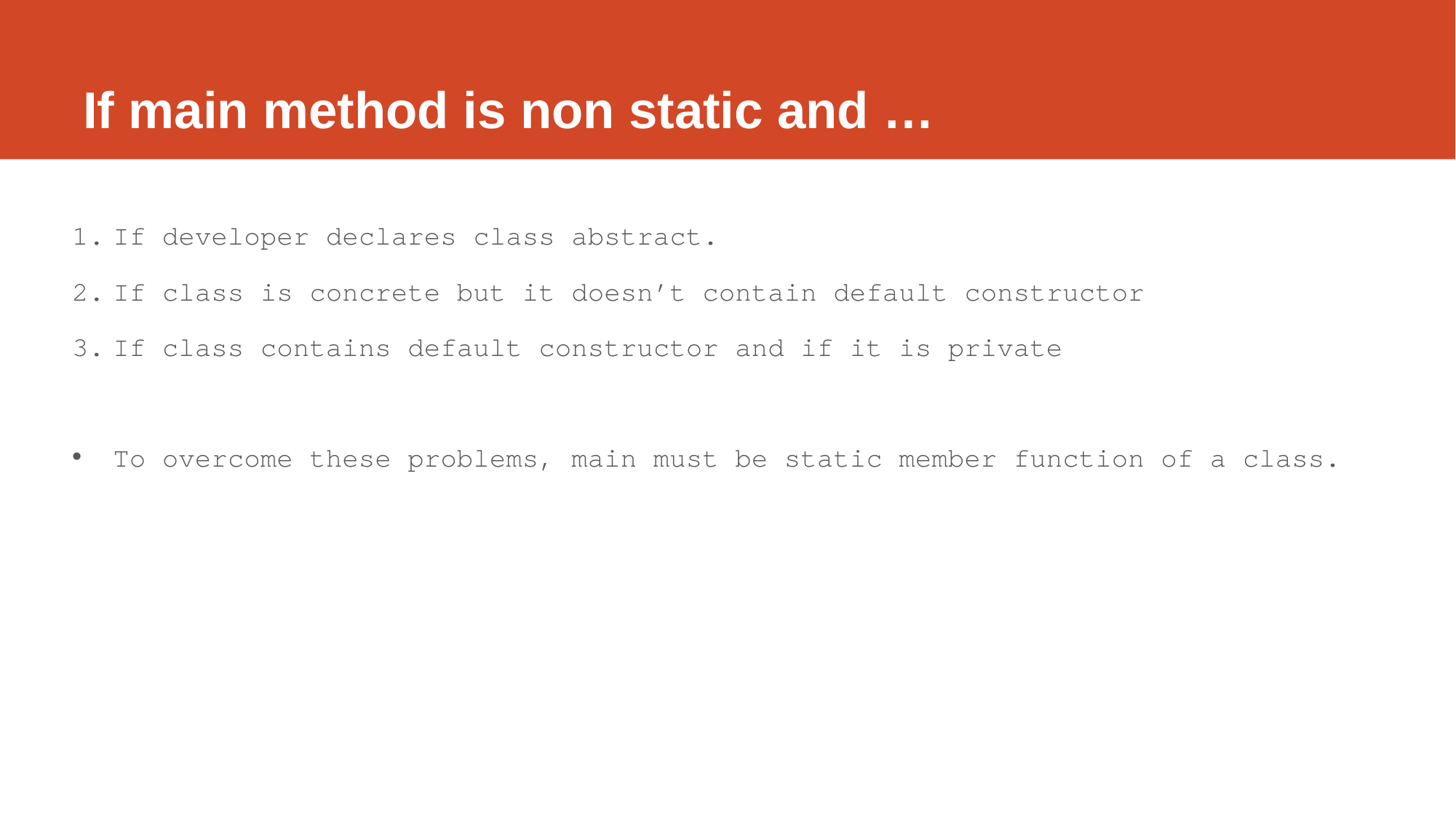

# If main method is non static and …
If developer declares class abstract.
If class is concrete but it doesn’t contain default constructor
If class contains default constructor and if it is private

To overcome these problems, main must be static member function of a class.